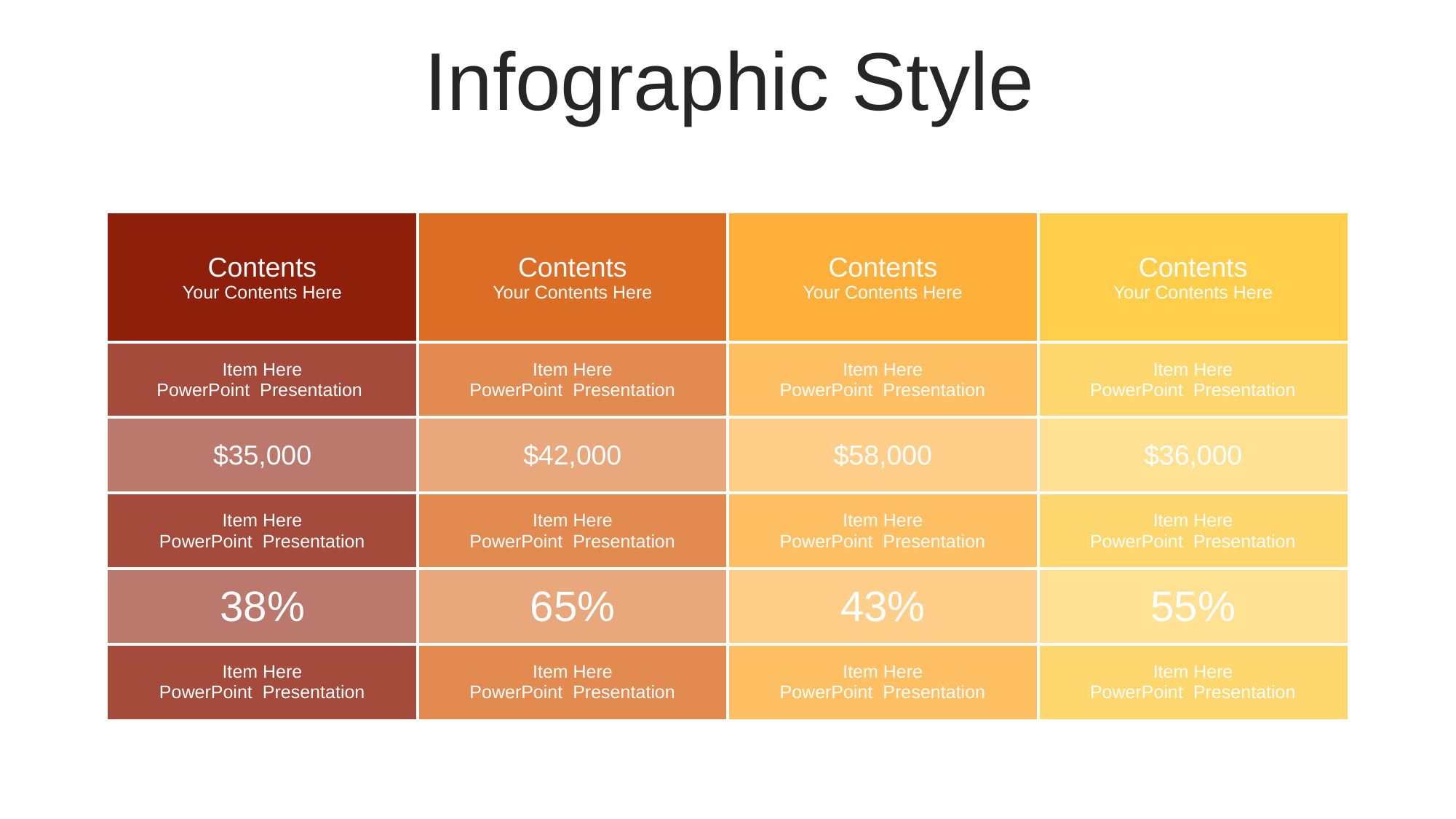

Infographic Style
| Contents Your Contents Here | Contents Your Contents Here | Contents Your Contents Here | Contents Your Contents Here |
| --- | --- | --- | --- |
| Item Here PowerPoint Presentation | Item Here PowerPoint Presentation | Item Here PowerPoint Presentation | Item Here PowerPoint Presentation |
| $35,000 | $42,000 | $58,000 | $36,000 |
| Item Here PowerPoint Presentation | Item Here PowerPoint Presentation | Item Here PowerPoint Presentation | Item Here PowerPoint Presentation |
| 38% | 65% | 43% | 55% |
| Item Here PowerPoint Presentation | Item Here PowerPoint Presentation | Item Here PowerPoint Presentation | Item Here PowerPoint Presentation |